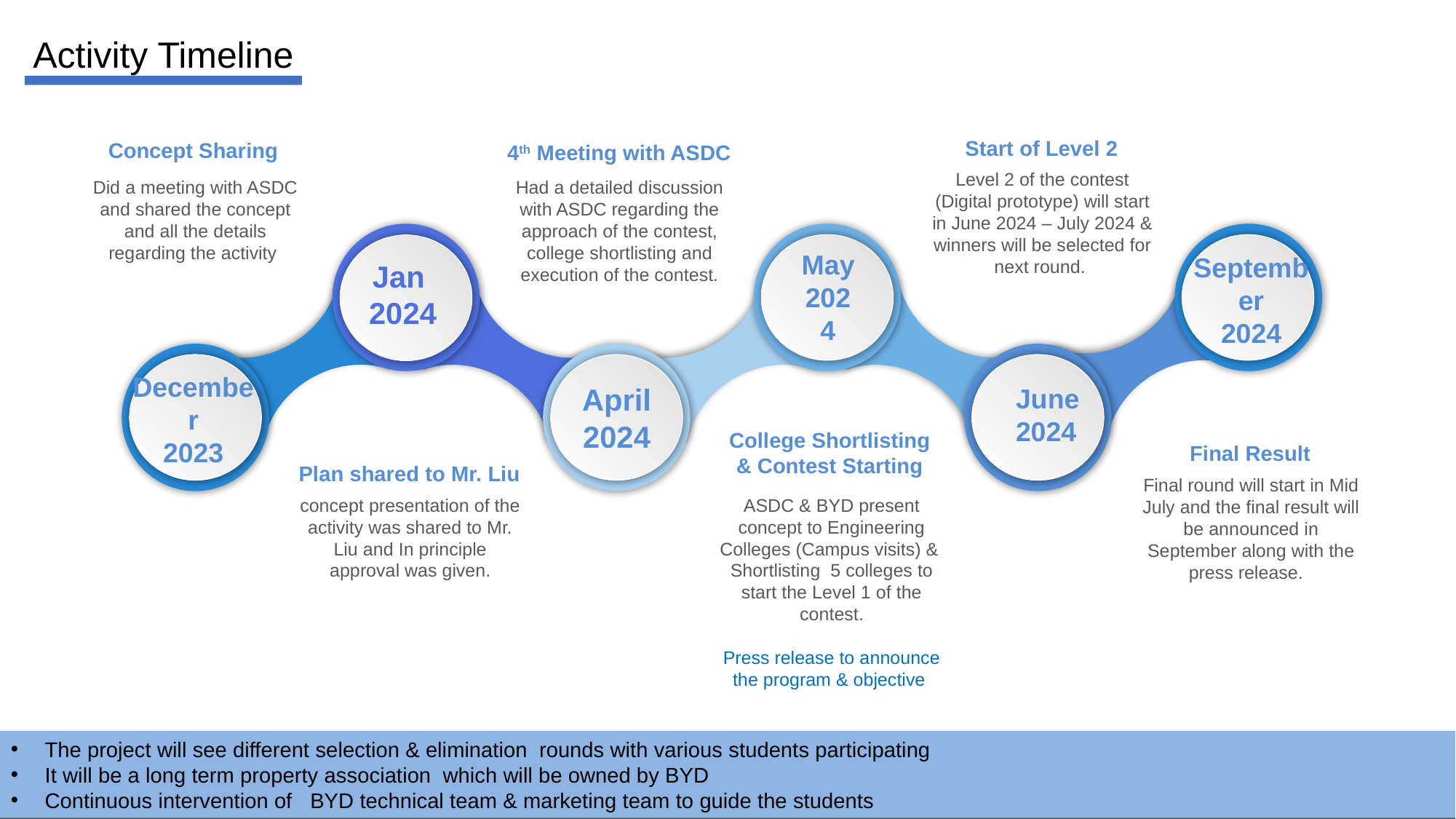

Activity Timeline

Start of Level 2
Level 2 of the contest (Digital prototype) will start in June 2024 – July 2024 & winners will be selected for next round.
Concept Sharing
Did a meeting with ASDC and shared the concept and all the details regarding the activity
4th Meeting with ASDC
Had a detailed discussion with ASDC regarding the approach of the contest, college shortlisting and execution of the contest.

Jan
2024
May
2024
September
2024

April
2024
June
2024
December
2023
College Shortlisting & Contest Starting
ASDC & BYD present concept to Engineering Colleges (Campus visits) &
Shortlisting  5 colleges to start the Level 1 of the contest.

Press release to announce the program & objective

Final Result
Final round will start in Mid July and the final result will be announced in September along with the press release.
Plan shared to Mr. Liu
concept presentation of the activity was shared to Mr. Liu and In principle approval was given.
The project will see different selection & elimination  rounds with various students participating
It will be a long term property association  which will be owned by BYD
Continuous intervention of   BYD technical team & marketing team to guide the students